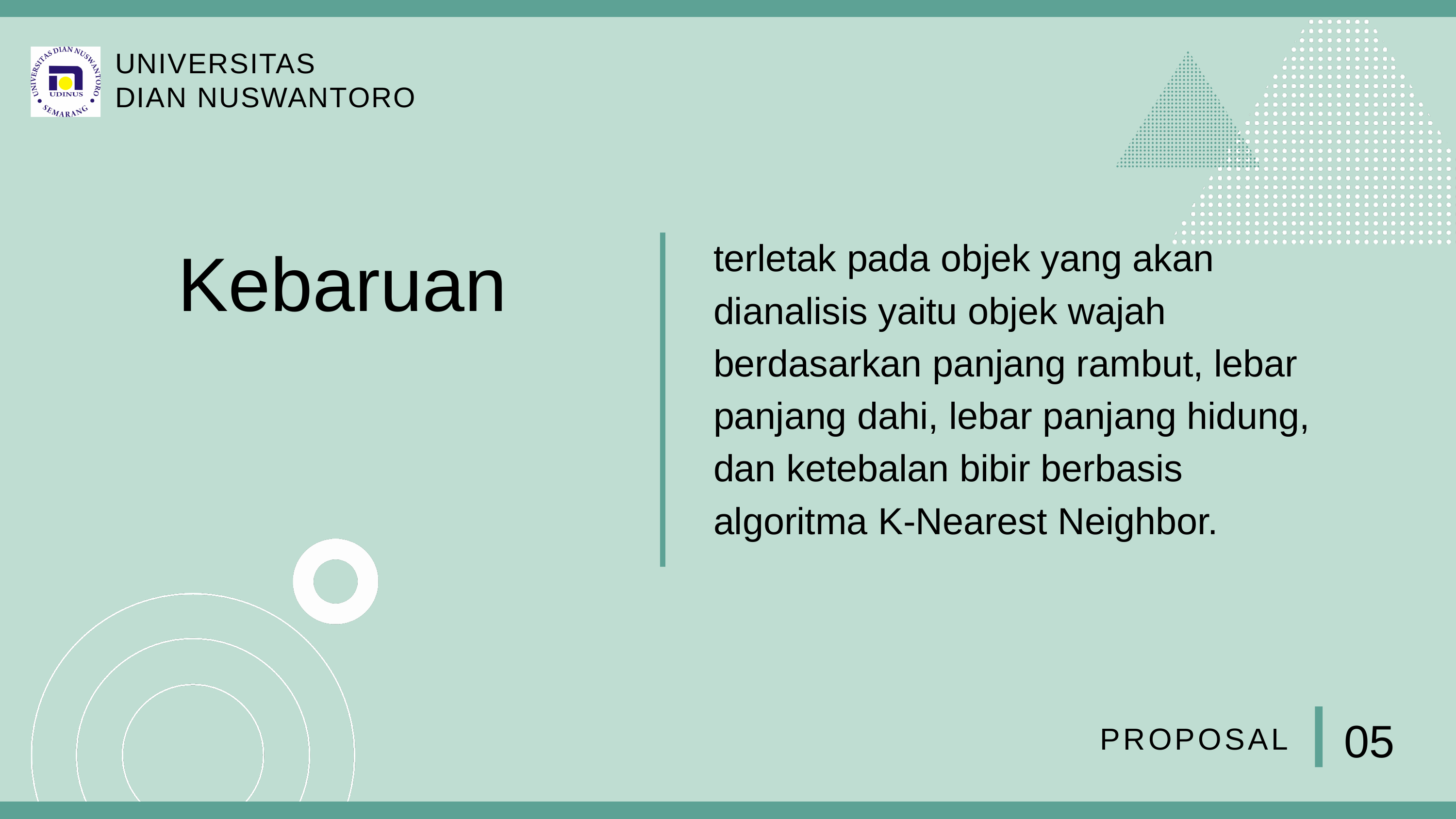

UNIVERSITAS
DIAN NUSWANTORO

Kebaruan
terletak pada objek yang akan dianalisis yaitu objek wajah berdasarkan panjang rambut, lebar panjang dahi, lebar panjang hidung, dan ketebalan bibir berbasis algoritma K-Nearest Neighbor.

05

 PROPOSAL